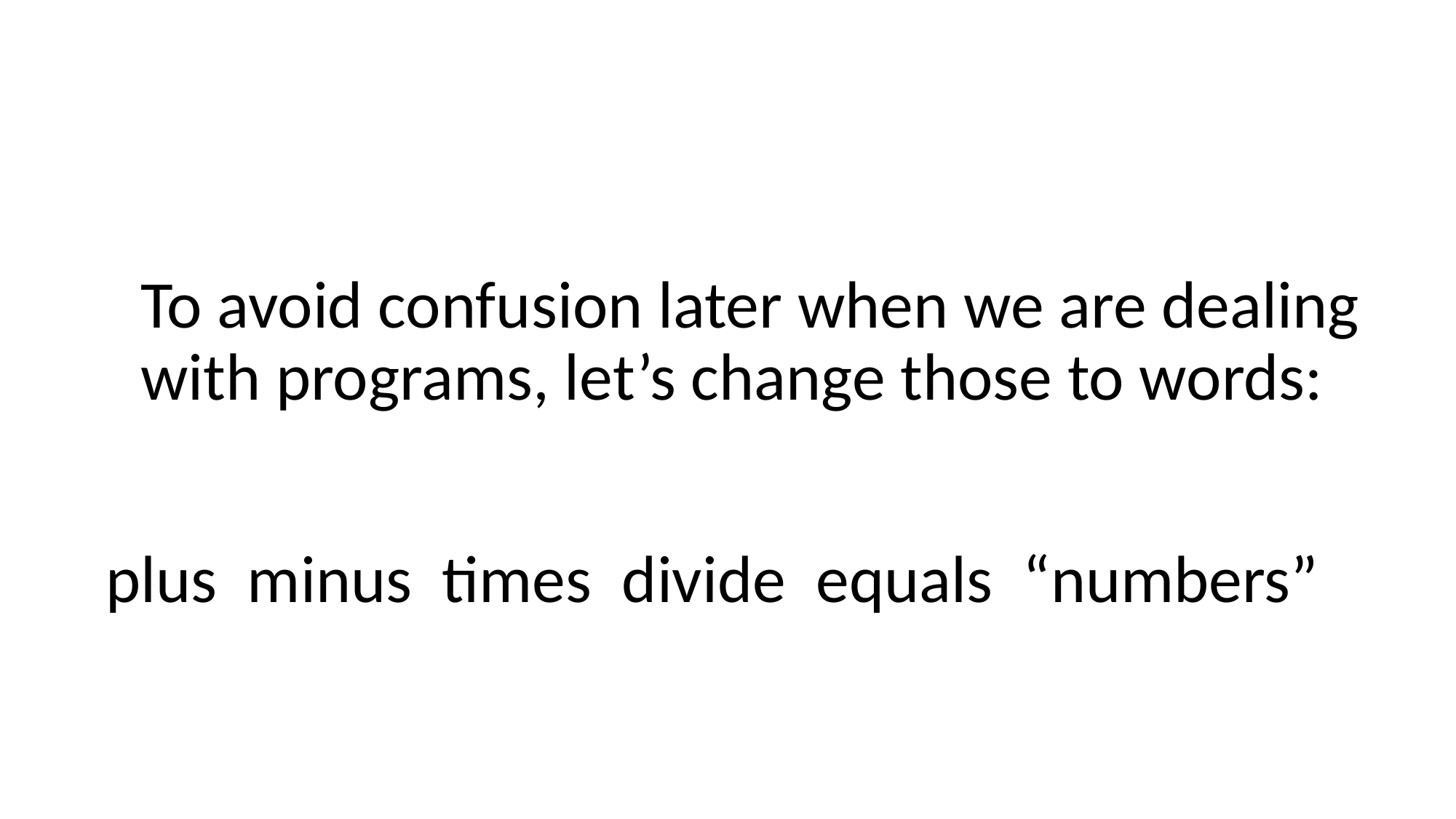

# To avoid confusion later when we are dealing with programs, let’s change those to words:
plus  minus  times  divide  equals  “numbers”